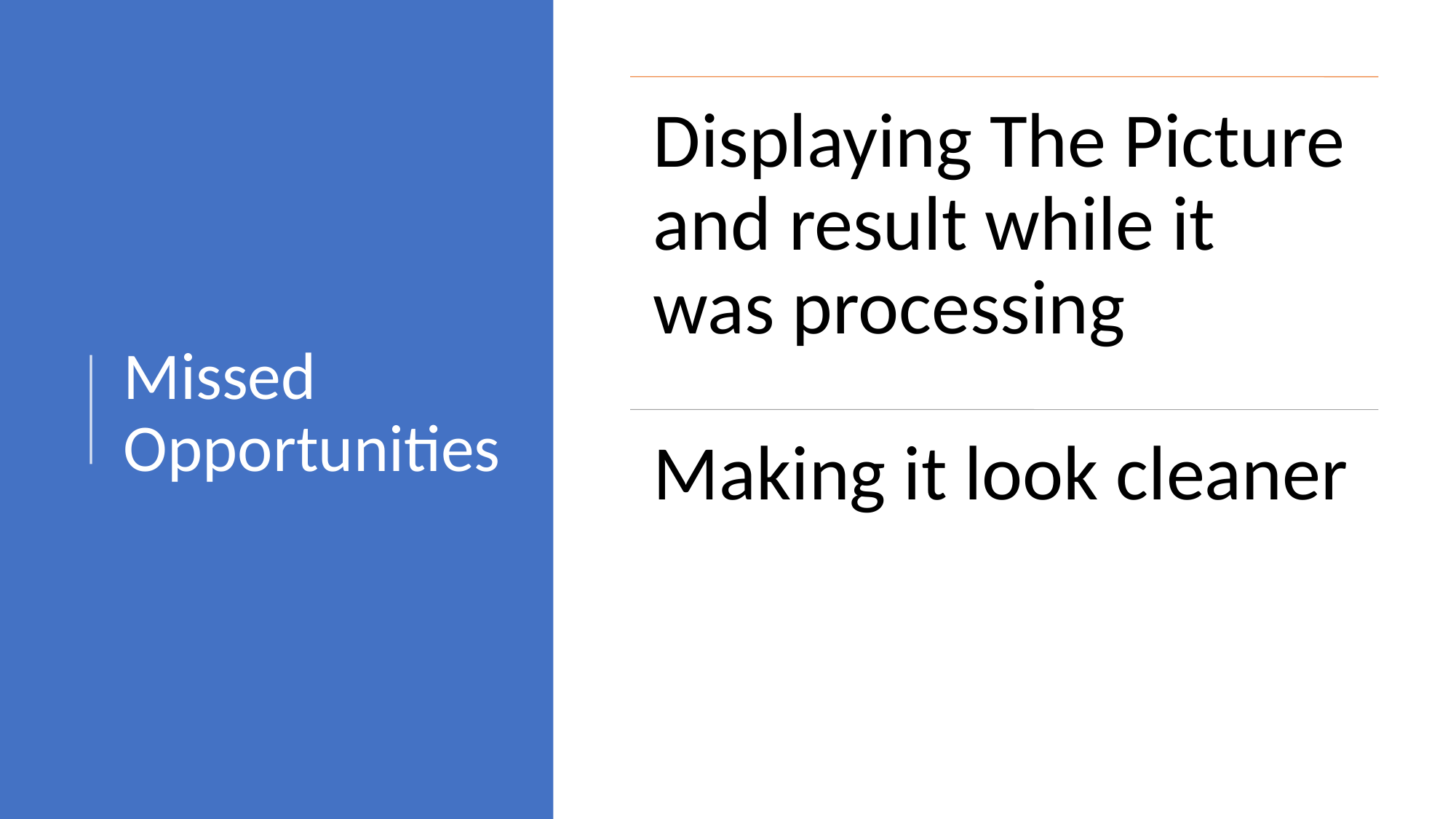

Displaying The Picture and result while it was processing
Making it look cleaner
# Missed Opportunities